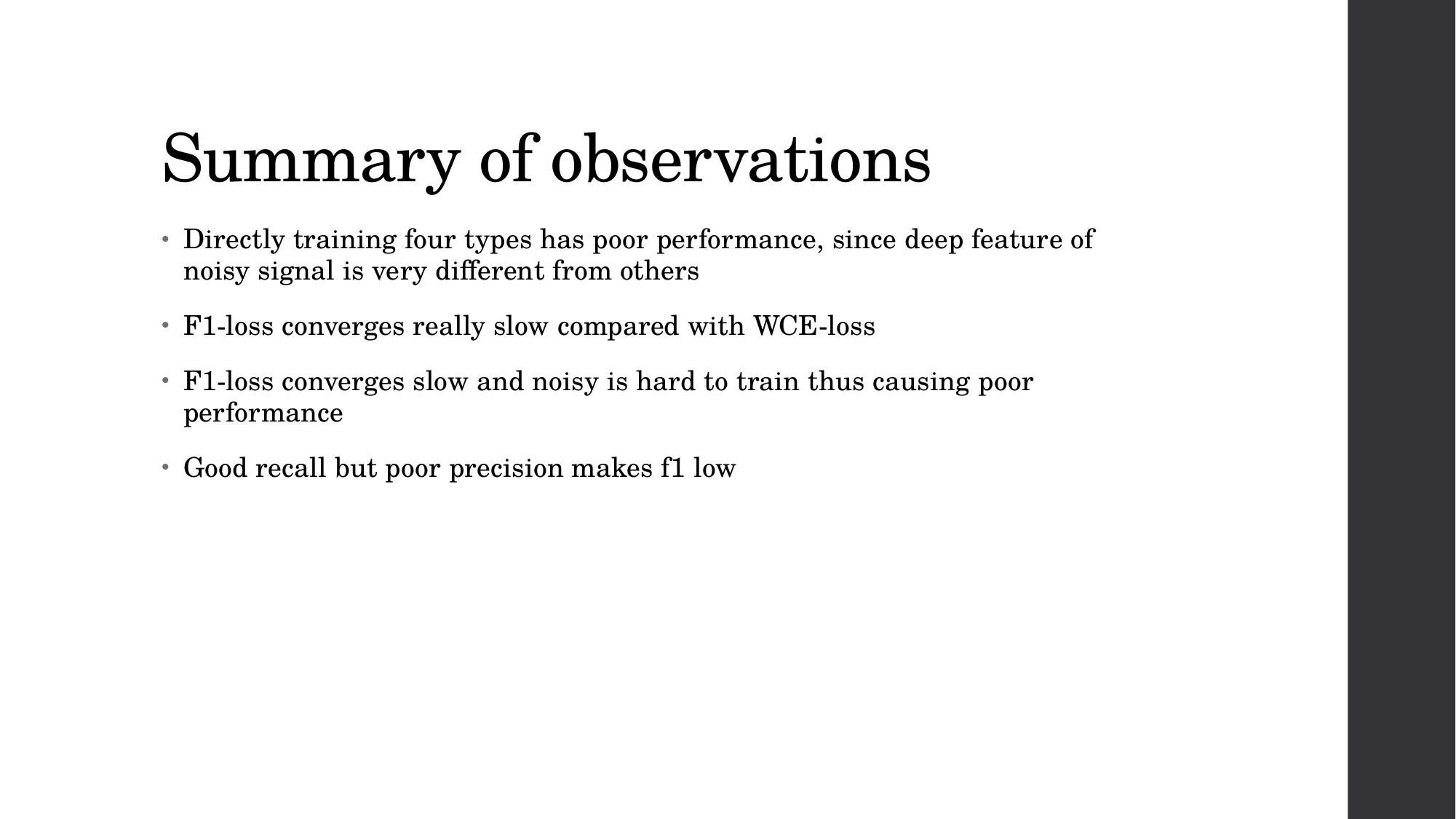

# Summary of observations
Directly training four types has poor performance, since deep feature of noisy signal is very different from others
F1-loss converges really slow compared with WCE-loss
F1-loss converges slow and noisy is hard to train thus causing poor performance
Good recall but poor precision makes f1 low